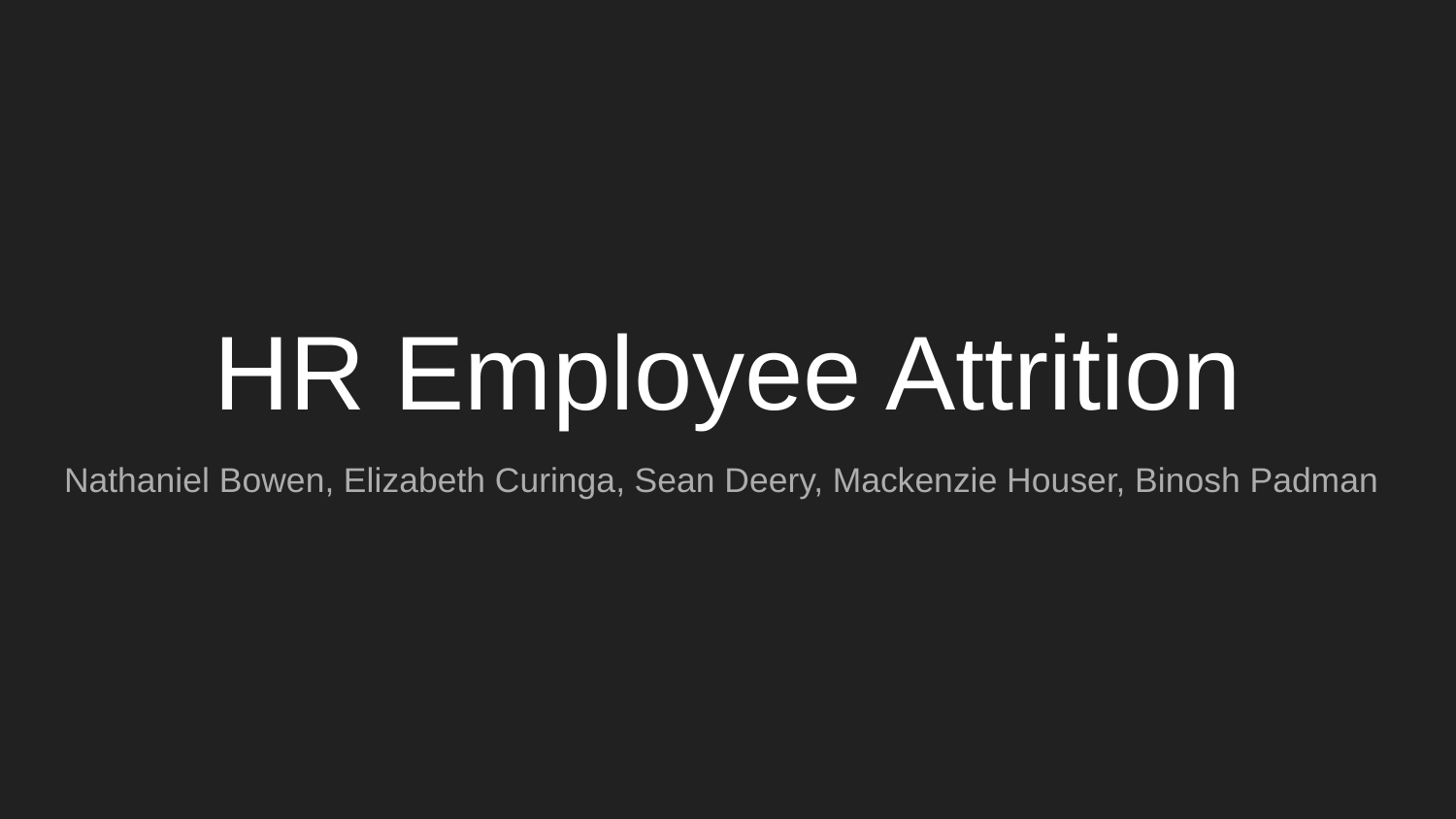

# HR Employee Attrition
Nathaniel Bowen, Elizabeth Curinga, Sean Deery, Mackenzie Houser, Binosh Padman